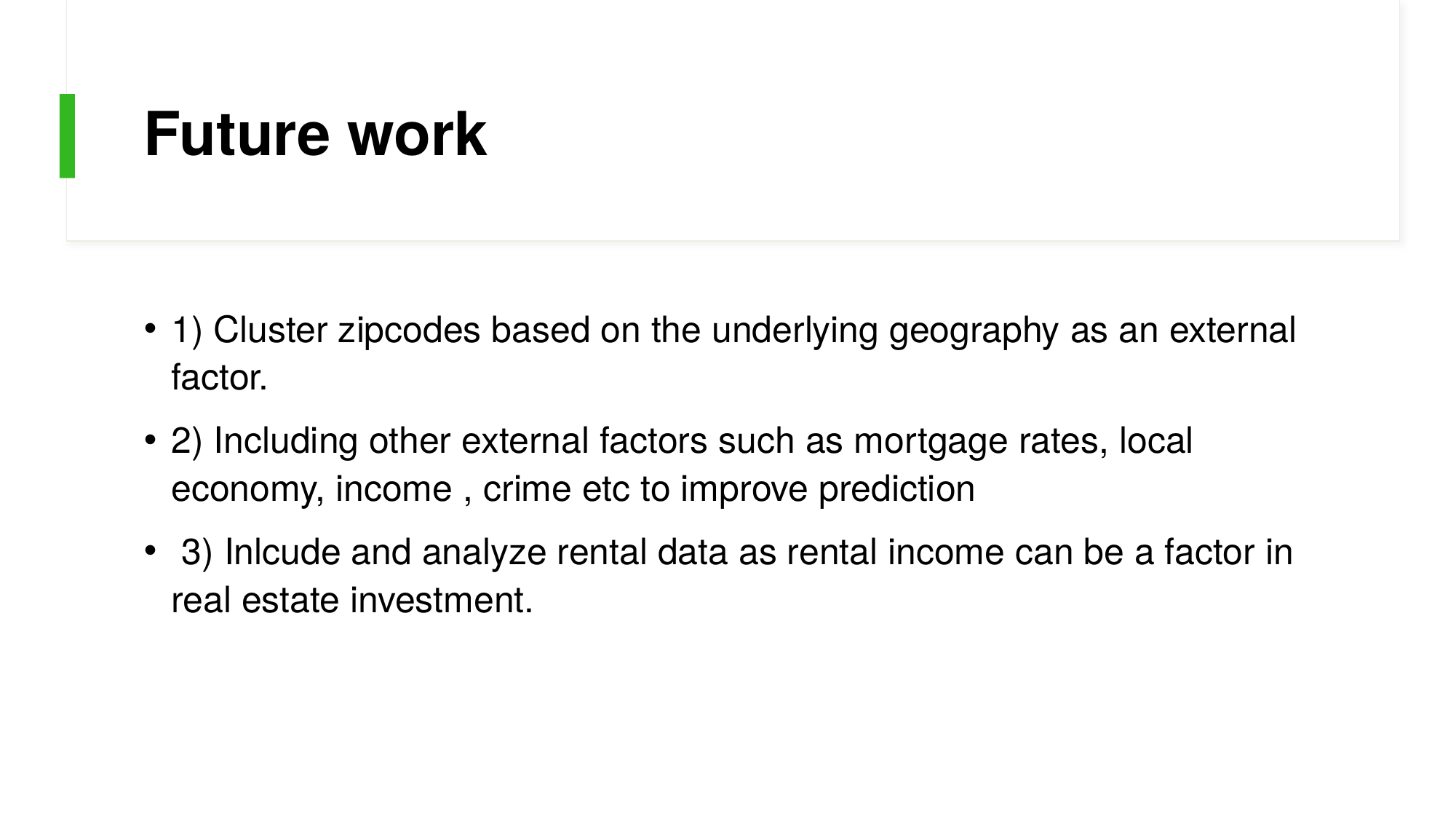

# Future work
1) Cluster zipcodes based on the underlying geography as an external factor.
2) Including other external factors such as mortgage rates, local economy, income , crime etc to improve prediction
 3) Inlcude and analyze rental data as rental income can be a factor in real estate investment.